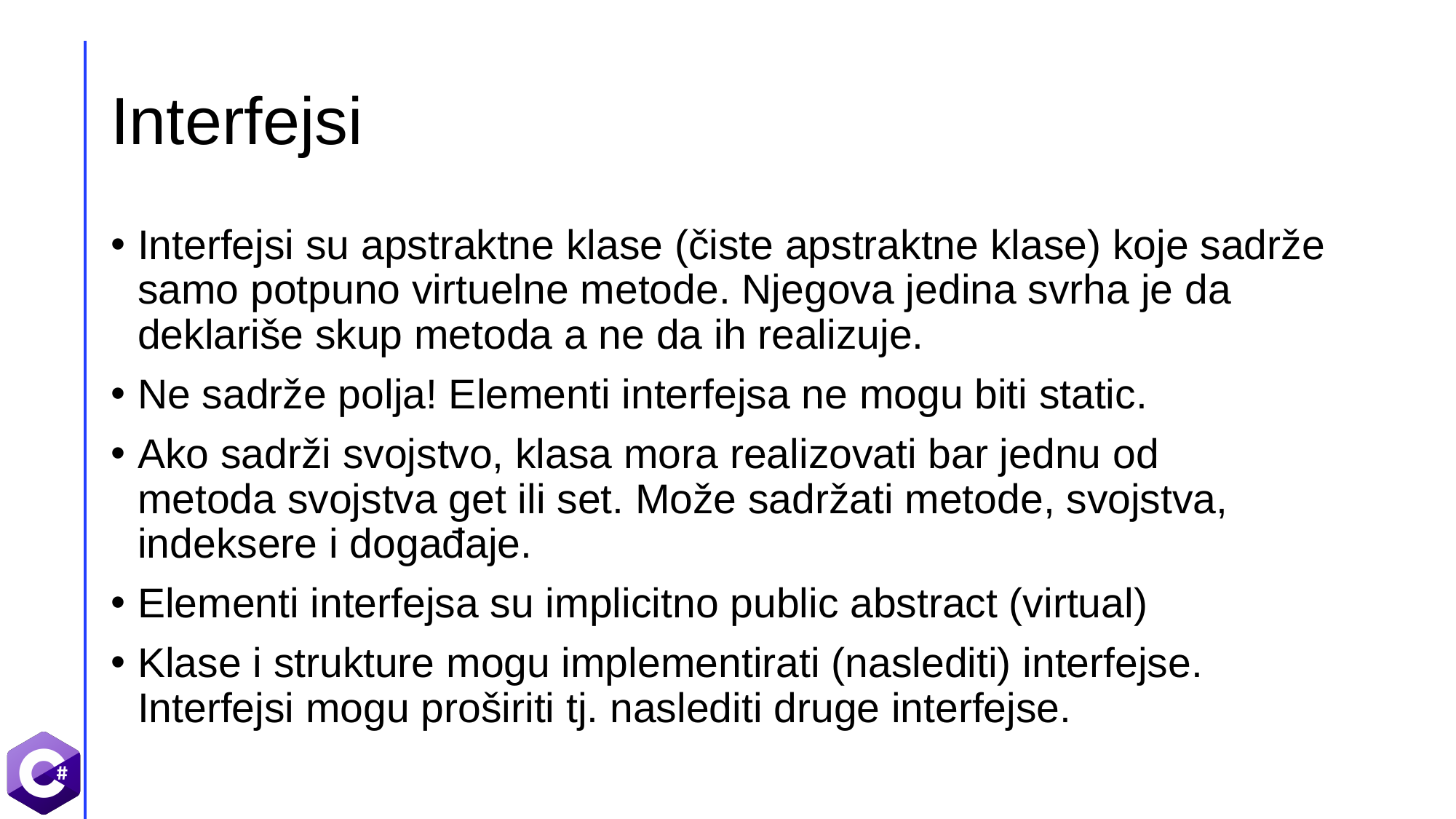

# Interfejsi
Interfejsi su apstraktne klase (čiste apstraktne klase) koje sadrže samo potpuno virtuelne metode. Njegova jedina svrha je da deklariše skup metoda a ne da ih realizuje.
Ne sadrže polja! Elementi interfejsa ne mogu biti static.
Ako sadrži svojstvo, klasa mora realizovati bar jednu od
metoda svojstva get ili set. Može sadržati metode, svojstva, indeksere i događaje.
Elementi interfejsa su implicitno public abstract (virtual)
Klase i strukture mogu implementirati (naslediti) interfejse.
Interfejsi mogu proširiti tj. naslediti druge interfejse.